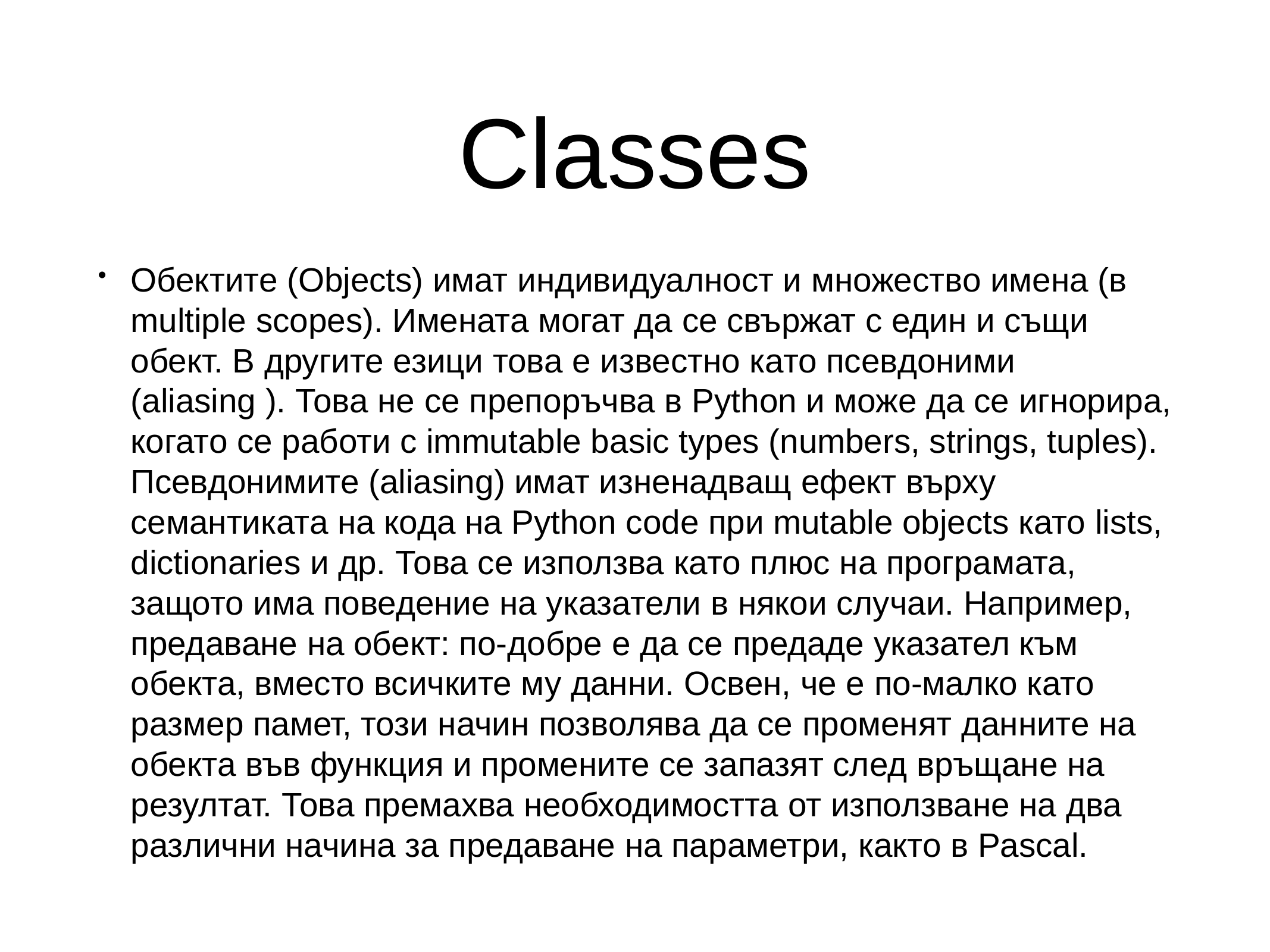

# Classes
Обектите (Objects) имат индивидуалност и множество имена (в multiple scopes). Имената могат да се свържат с един и същи обект. В другите езици това е известно като псевдоними (aliasing ). Това не се препоръчва в Python и може да се игнорира, когато се работи с immutable basic types (numbers, strings, tuples). Псевдонимите (aliasing) имат изненадващ ефект върху семантиката на кода на Python code при mutable objects като lists, dictionaries и др. Това се използва като плюс на програмата, защото има поведение на указатели в някои случаи. Например, предаване на обект: по-добре е да се предаде указател към обекта, вместо всичките му данни. Освен, че е по-малко като размер памет, този начин позволява да се променят данните на обекта във функция и промените се запазят след връщане на резултат. Това премахва необходимостта от използване на два различни начина за предаване на параметри, както в Pascal.